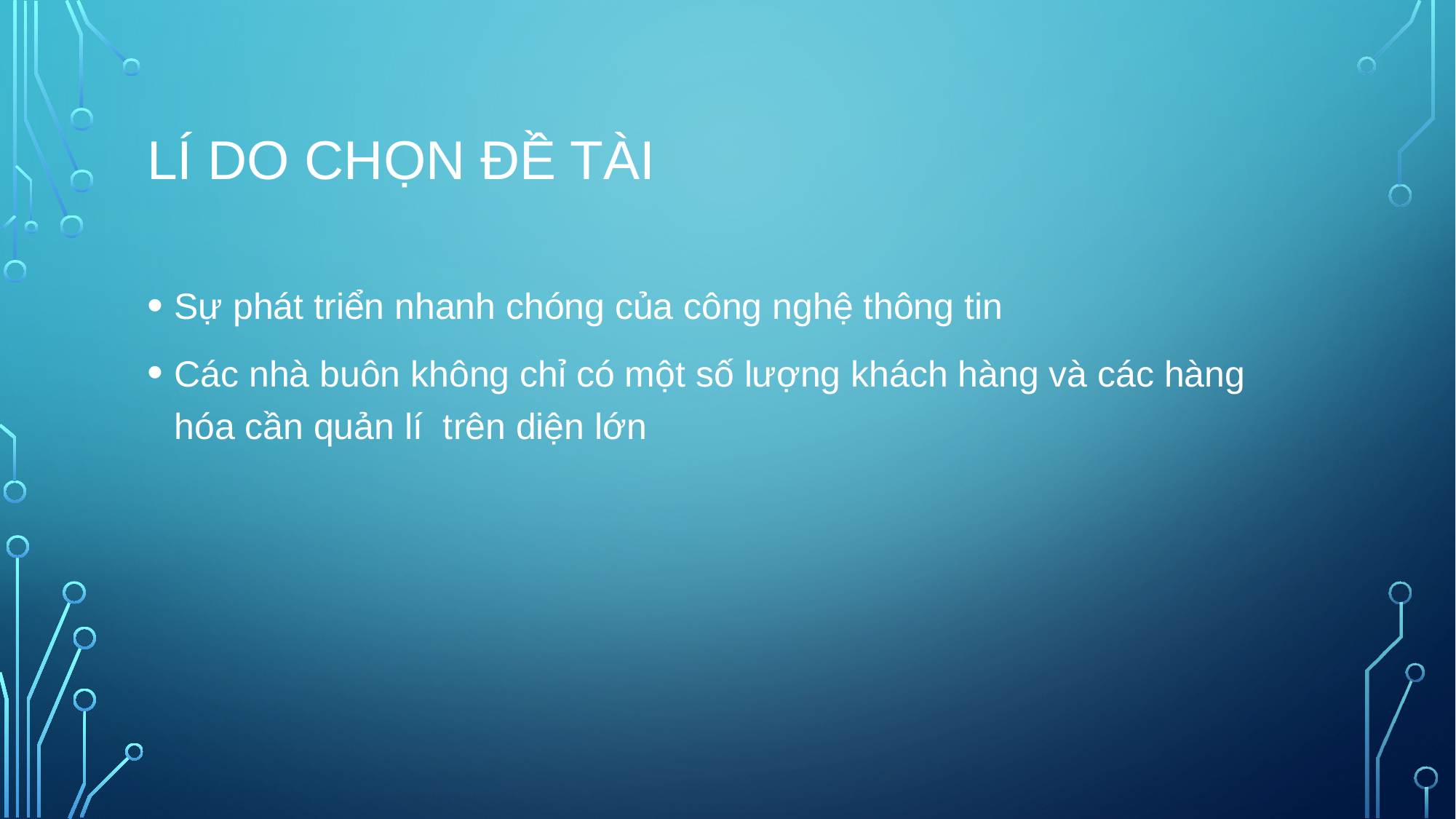

# Lí do chọn đề tài
Sự phát triển nhanh chóng của công nghệ thông tin
Các nhà buôn không chỉ có một số lượng khách hàng và các hàng  hóa cần quản lí  trên diện lớn